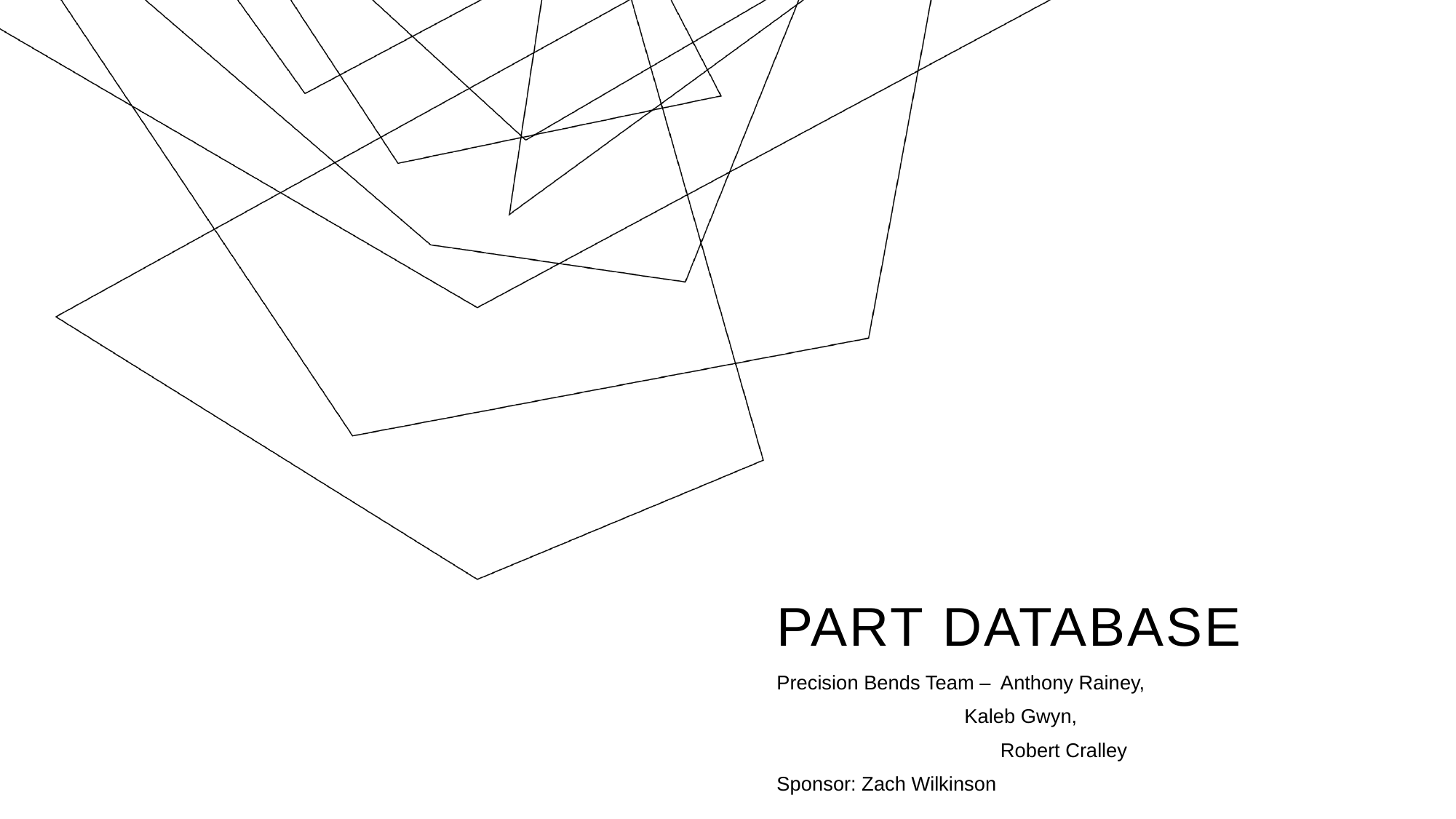

# Part database
Precision Bends Team –  Anthony Rainey,
	                  Kaleb Gwyn,
                                         Robert Cralley
Sponsor: Zach Wilkinson